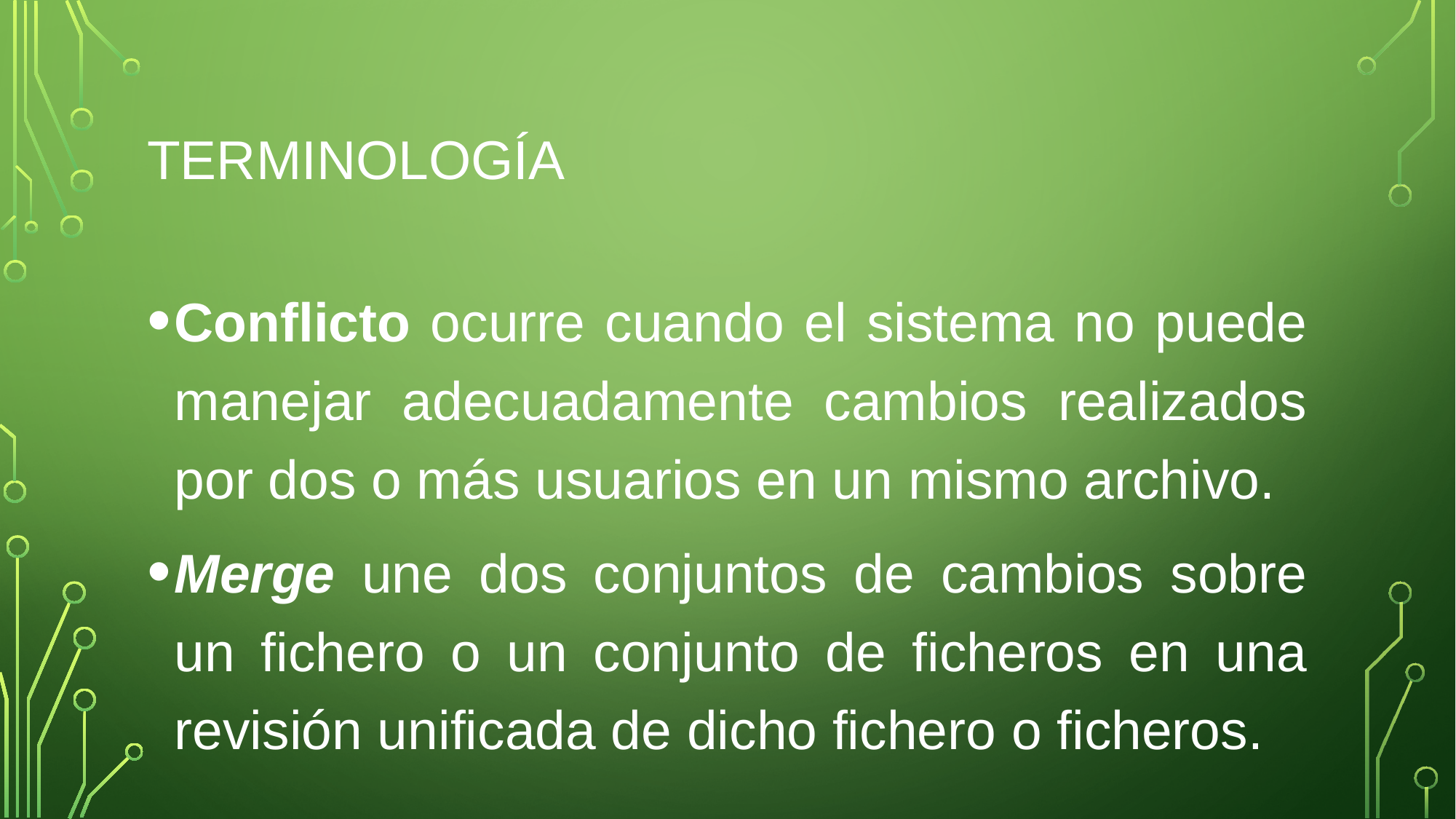

# Terminología
Conflicto ocurre cuando el sistema no puede manejar adecuadamente cambios realizados por dos o más usuarios en un mismo archivo.
Merge une dos conjuntos de cambios sobre un fichero o un conjunto de ficheros en una revisión unificada de dicho fichero o ficheros.